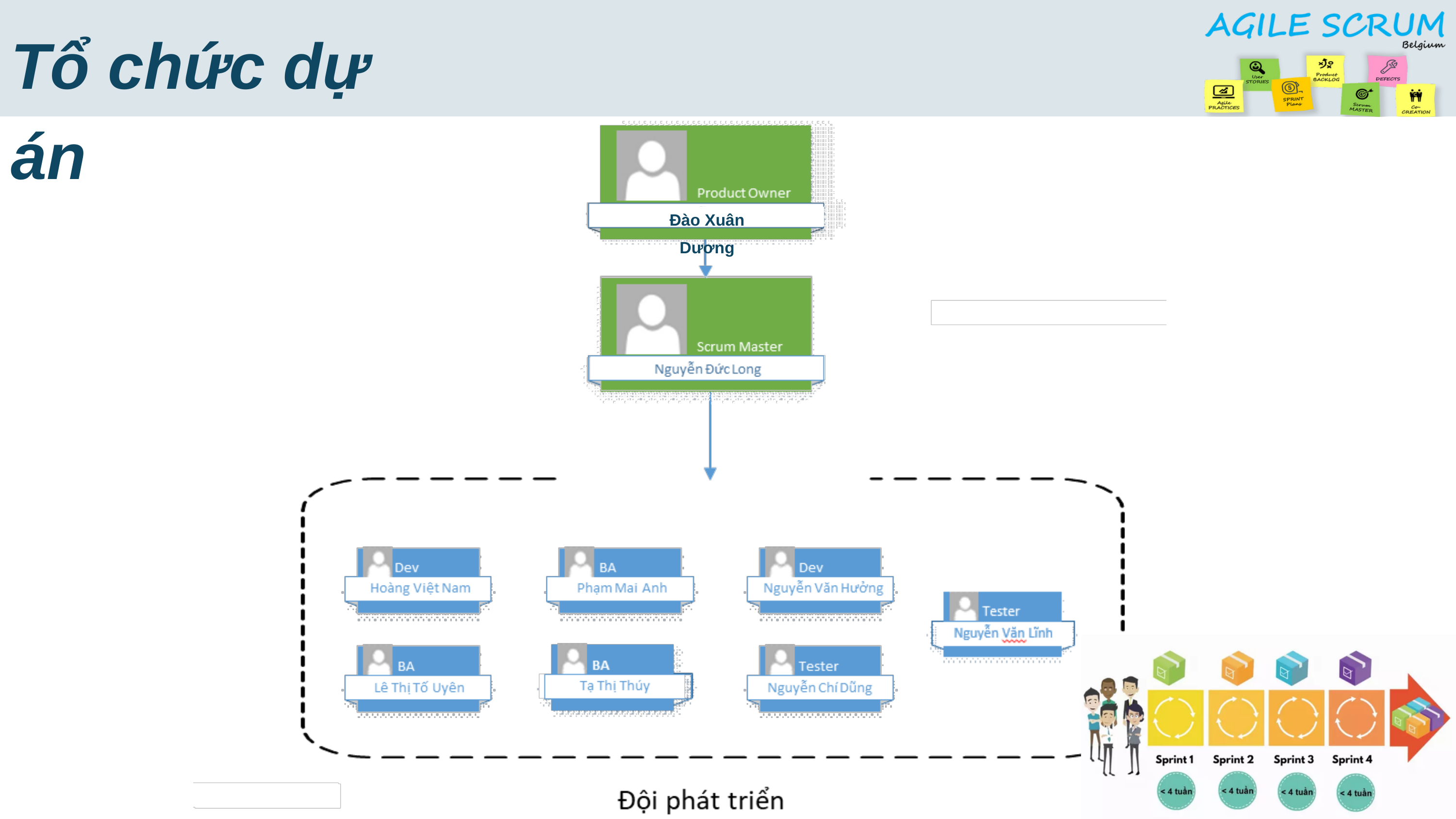

Tổ chức dự án

Đào Xuân Dương